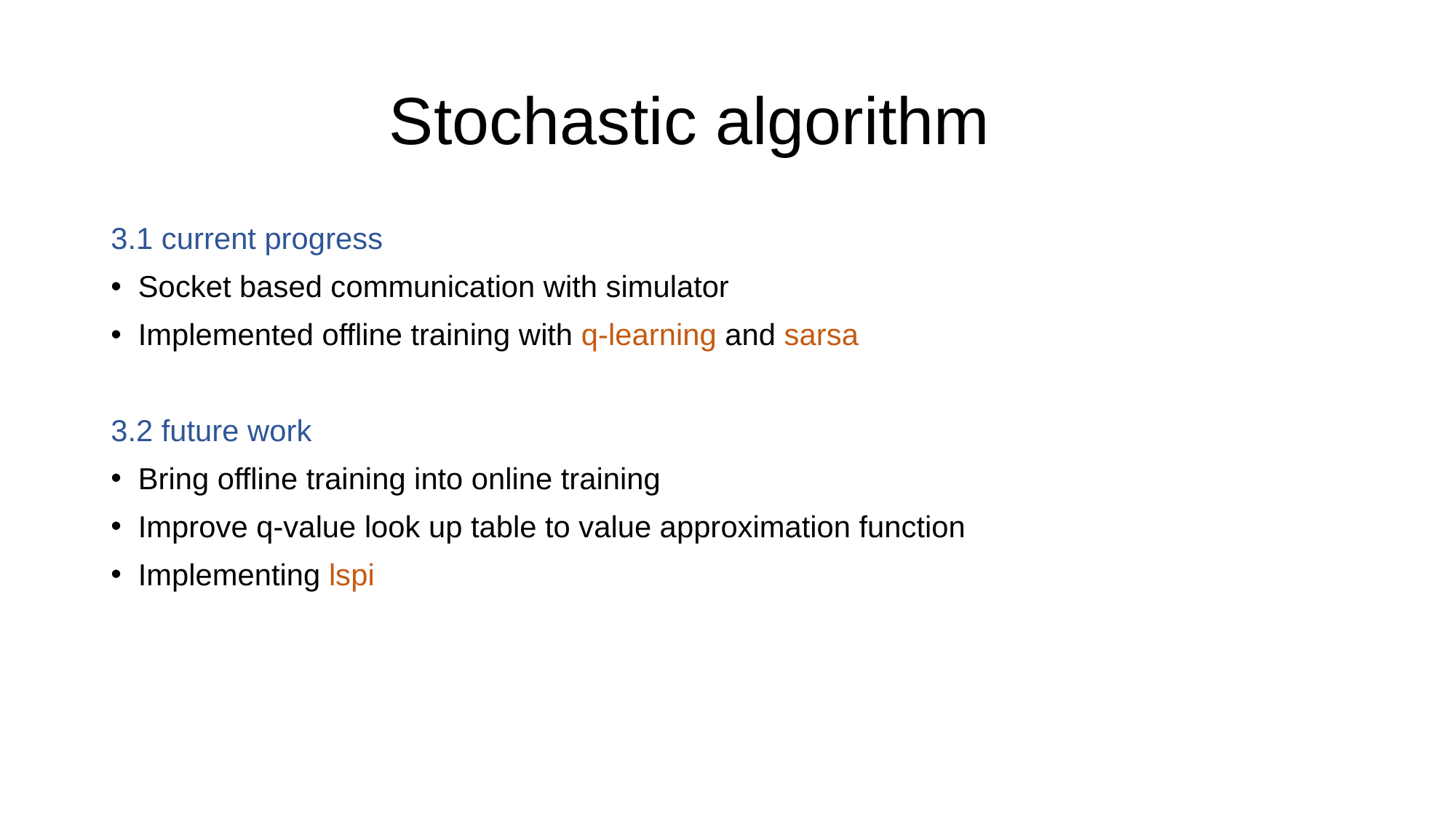

# Stochastic algorithm
3.1 current progress
Socket based communication with simulator
Implemented offline training with q-learning and sarsa

3.2 future work
Bring offline training into online training
Improve q-value look up table to value approximation function
Implementing lspi